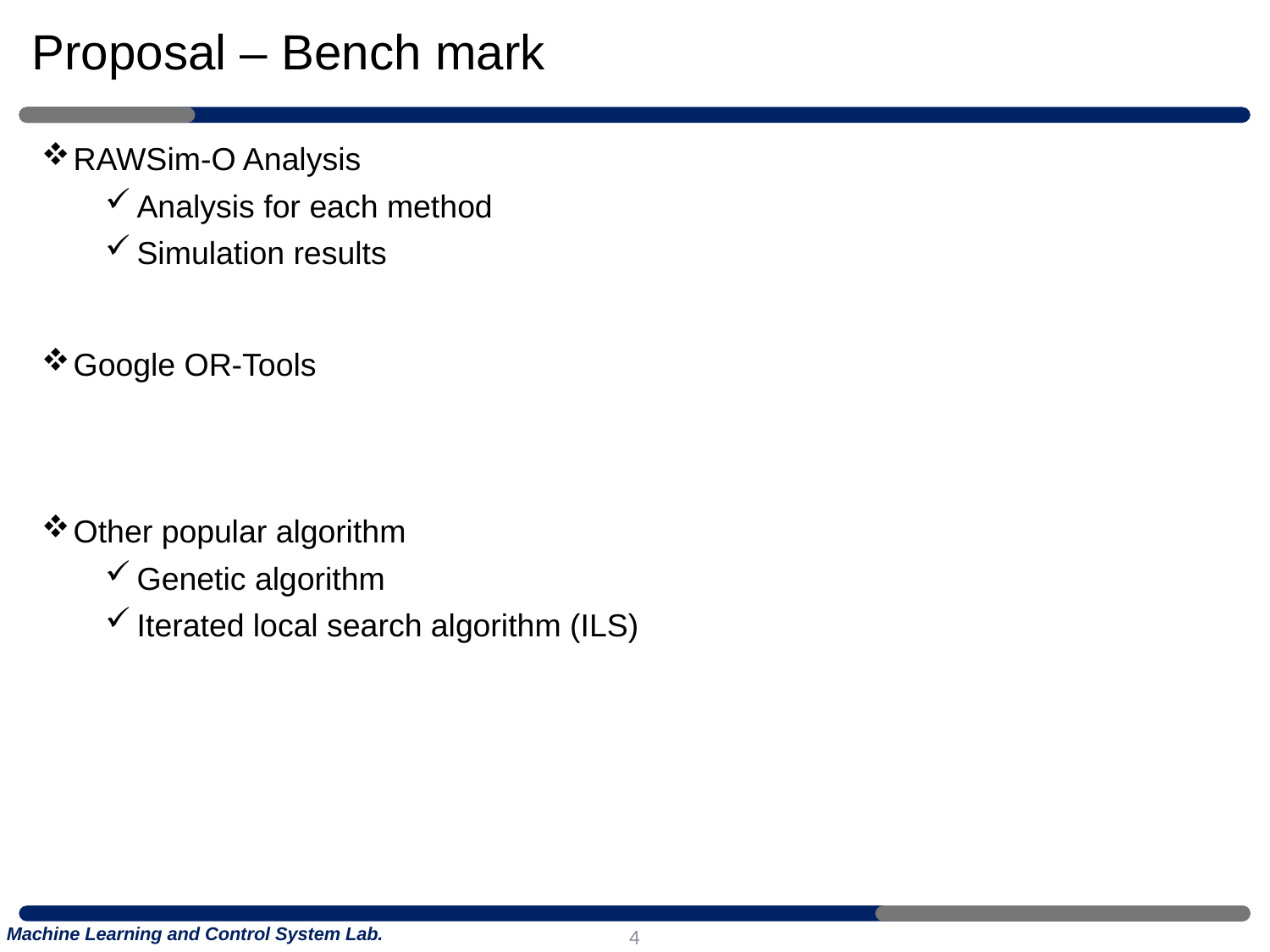

# Proposal – Bench mark
RAWSim-O Analysis
Analysis for each method
Simulation results

Google OR-Tools

Other popular algorithm
Genetic algorithm
Iterated local search algorithm (ILS)

4